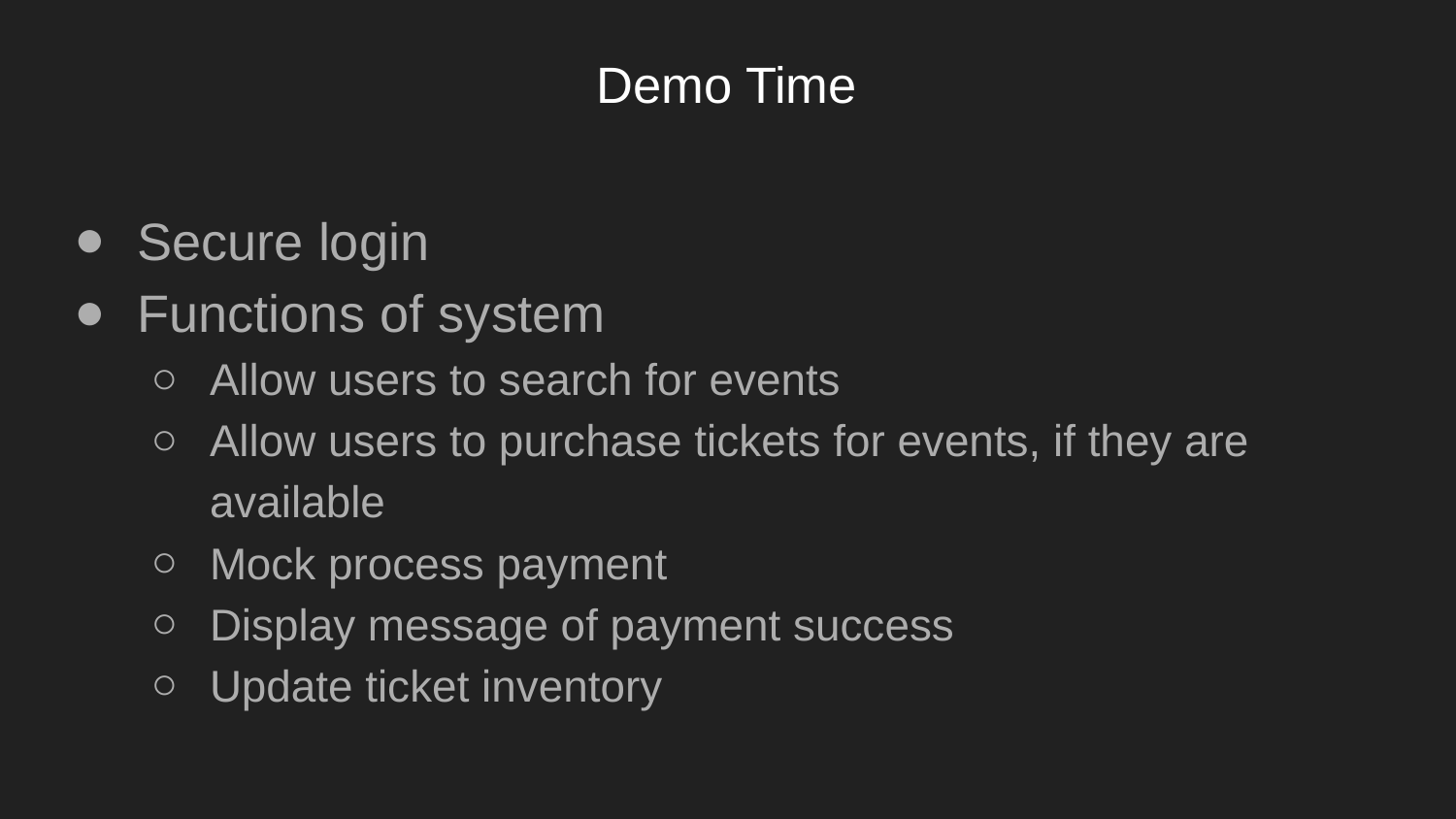

# Demo Time
Secure login
Functions of system
Allow users to search for events
Allow users to purchase tickets for events, if they are available
Mock process payment
Display message of payment success
Update ticket inventory